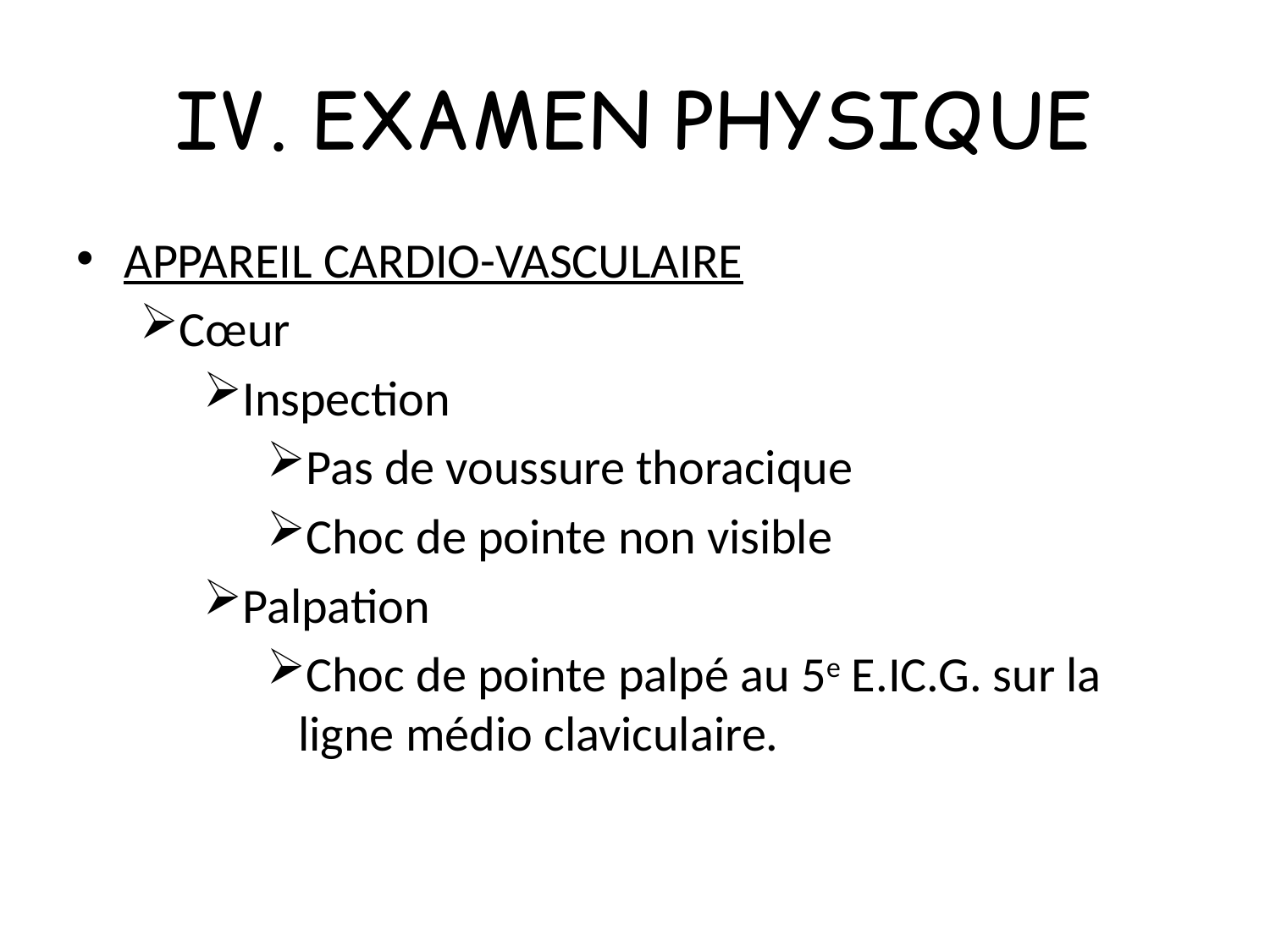

# IV. EXAMEN PHYSIQUE
APPAREIL CARDIO-VASCULAIRE
Cœur
Inspection
Pas de voussure thoracique
Choc de pointe non visible
Palpation
Choc de pointe palpé au 5e E.IC.G. sur la ligne médio claviculaire.